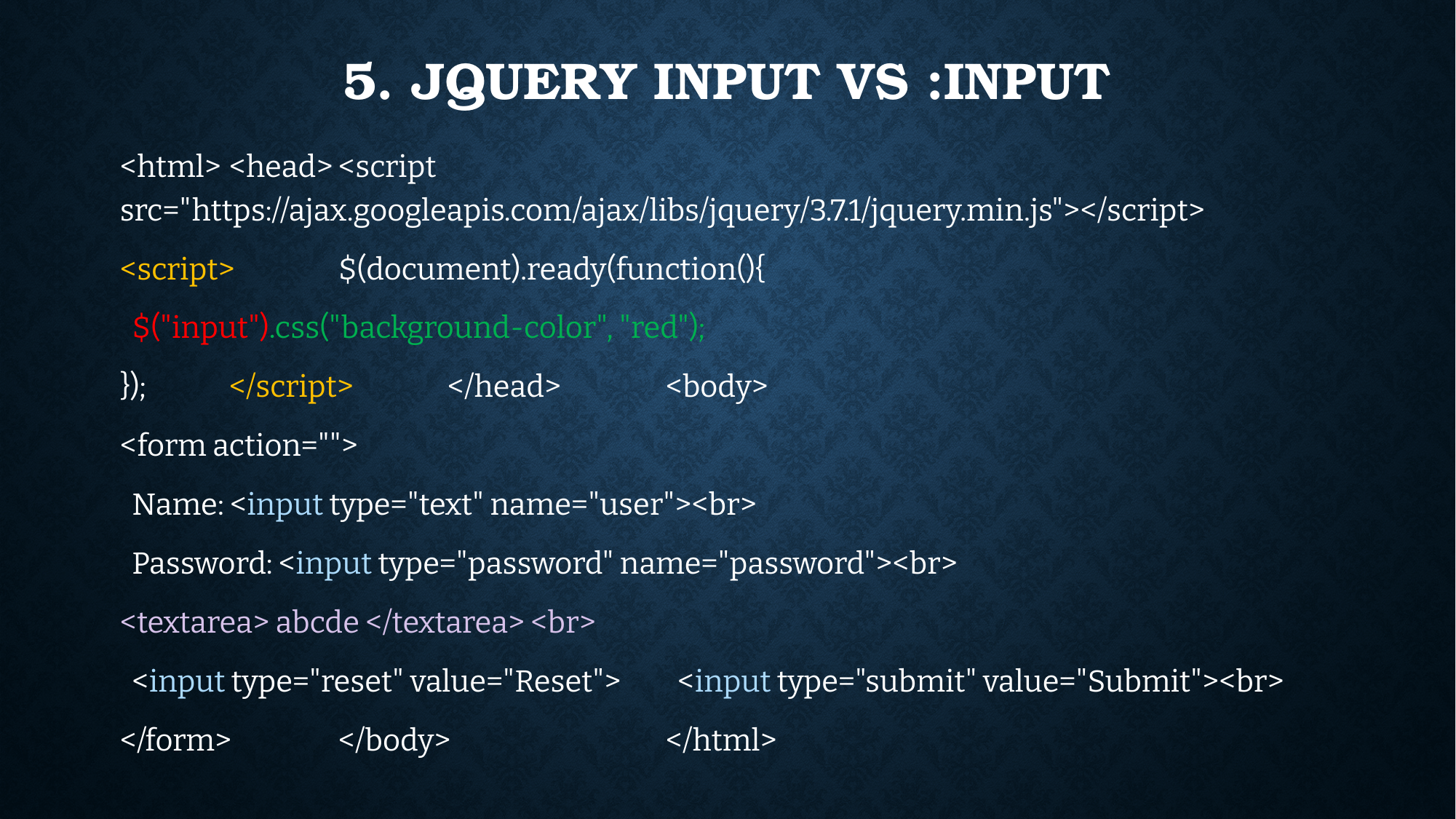

# 5. jQuery input vs :input
<html>	<head>	<script src="https://ajax.googleapis.com/ajax/libs/jquery/3.7.1/jquery.min.js"></script>
<script>	$(document).ready(function(){
  $("input").css("background-color", "red");
});	</script>	</head>	<body>
<form action="">
  Name: <input type="text" name="user"><br>
  Password: <input type="password" name="password"><br>
<textarea> abcde </textarea> <br>
  <input type="reset" value="Reset">	  <input type="submit" value="Submit"><br>
</form>	</body>		</html>